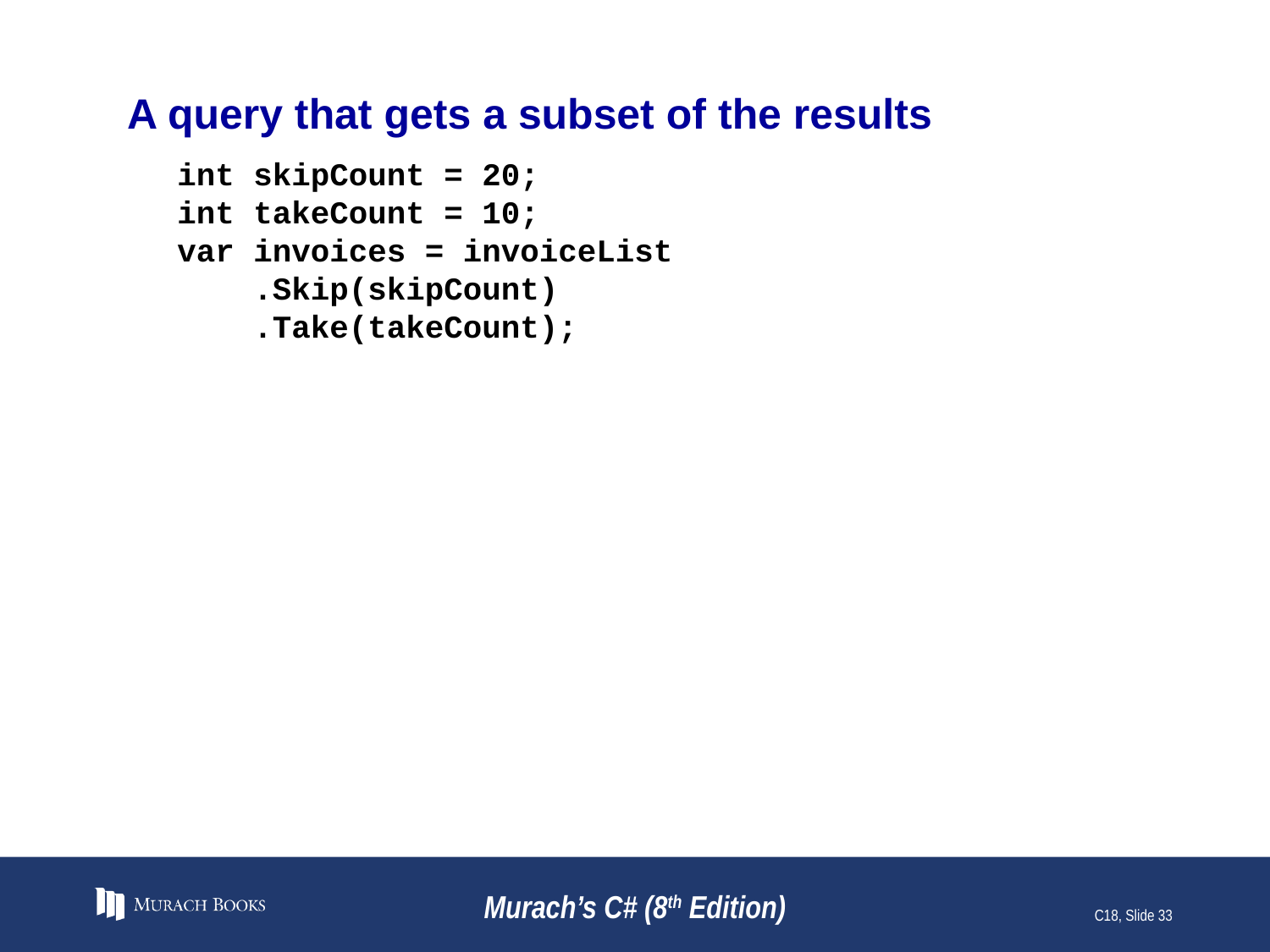

# A query that gets a subset of the results
int skipCount = 20;
int takeCount = 10;
var invoices = invoiceList
    .Skip(skipCount)
    .Take(takeCount);

Murach’s C# (8th Edition)

C18, Slide 33